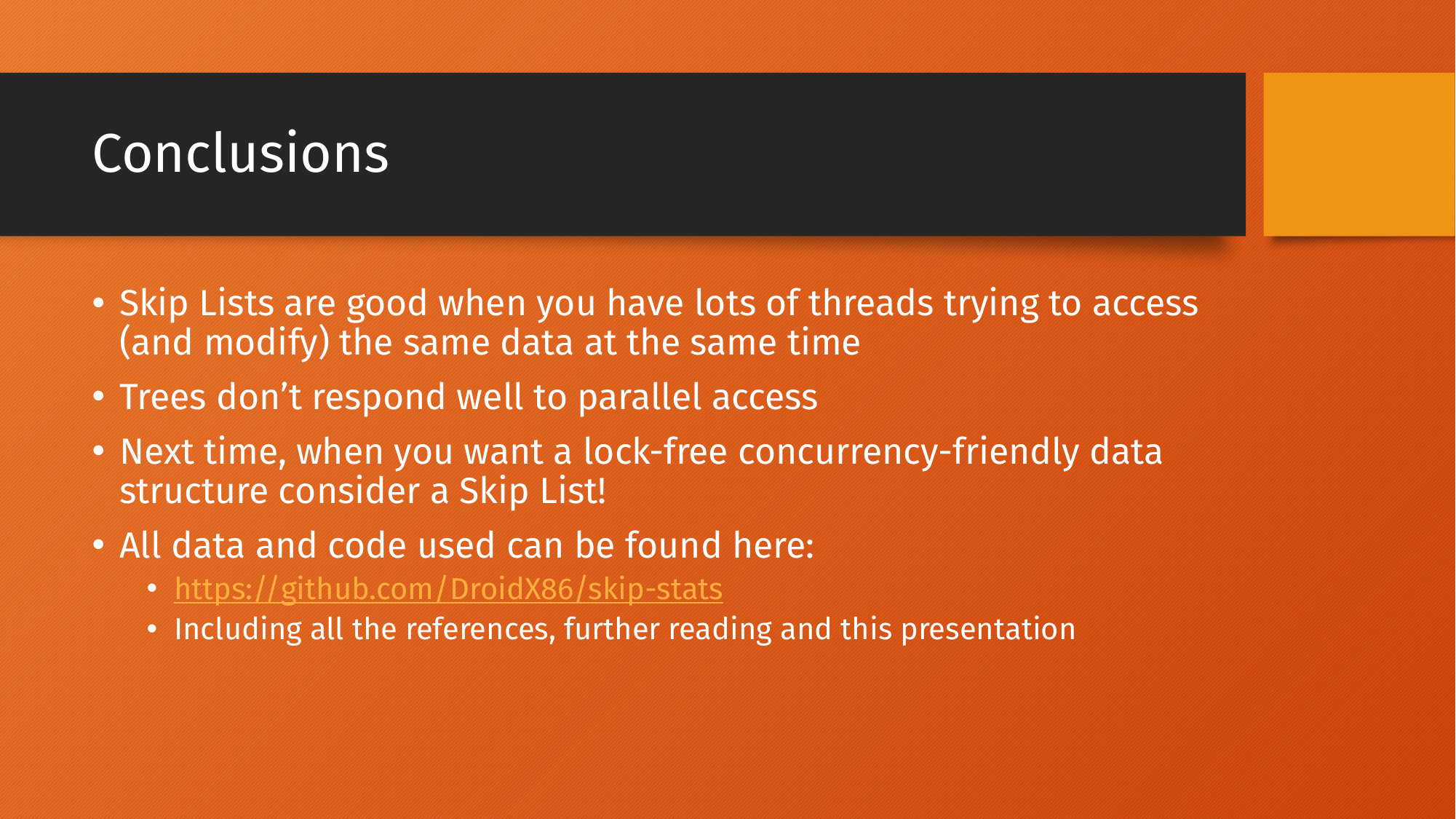

# Conclusions
Skip Lists are good when you have lots of threads trying to access (and modify) the same data at the same time
Trees don’t respond well to parallel access
Next time, when you want a lock-free concurrency-friendly data structure consider a Skip List!
All data and code used can be found here:
https://github.com/DroidX86/skip-stats
Including all the references, further reading and this presentation